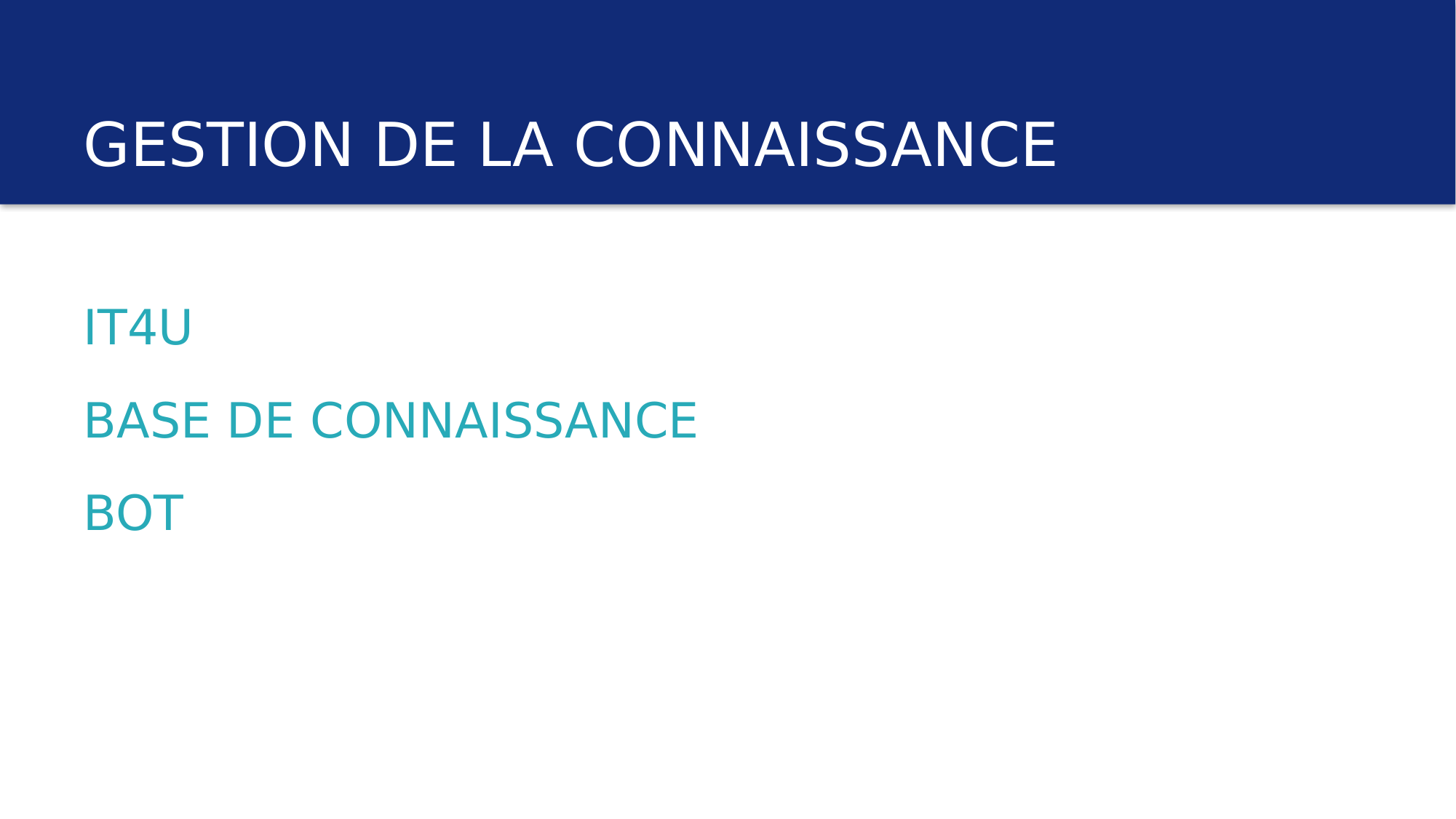

# Gestion de la connaissance
IT4U
Base de connaissance
BOT